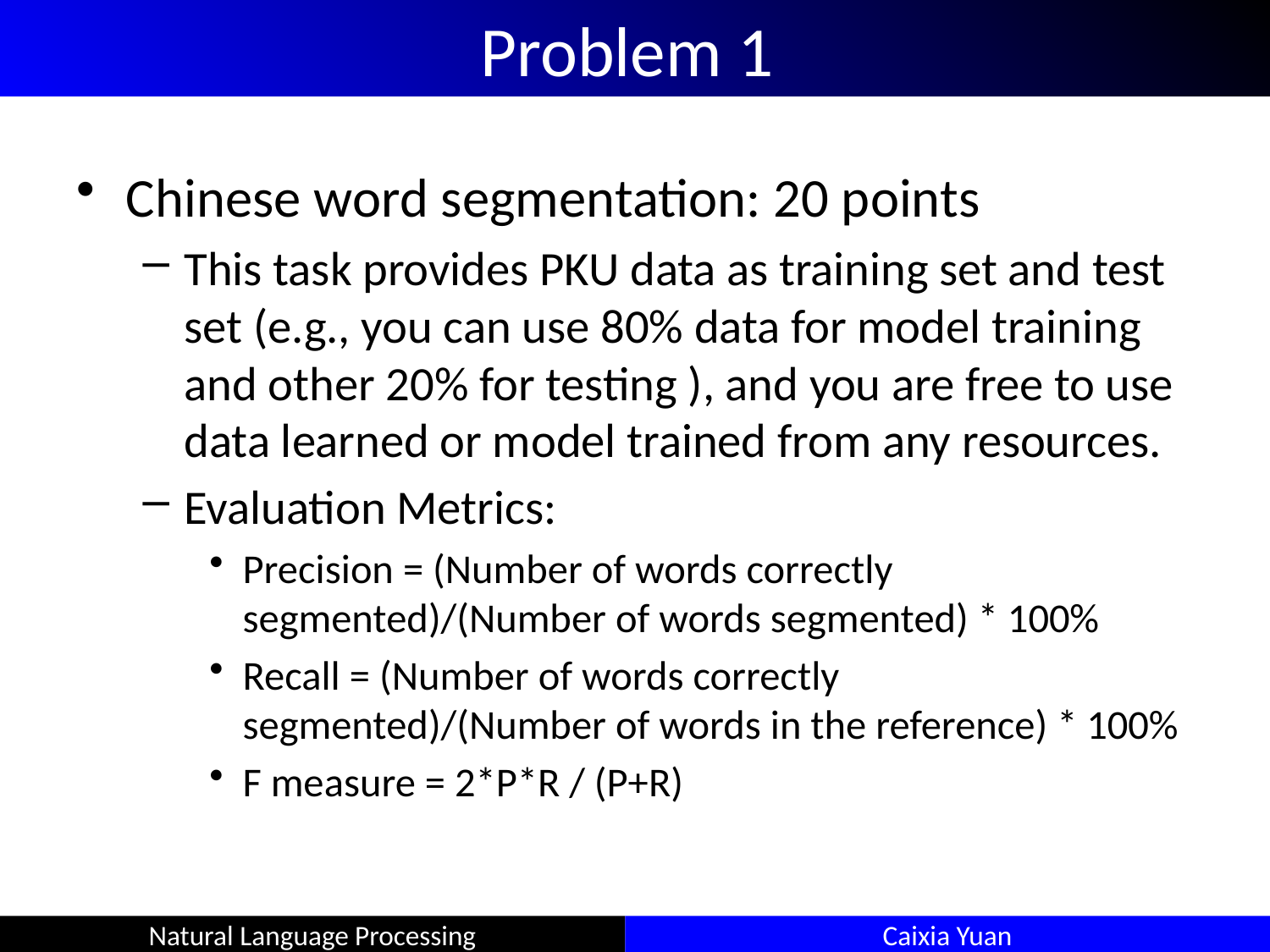

# Problem 1
Chinese word segmentation: 20 points
This task provides PKU data as training set and test set (e.g., you can use 80% data for model training and other 20% for testing ), and you are free to use data learned or model trained from any resources.
Evaluation Metrics:
Precision = (Number of words correctly segmented)/(Number of words segmented) * 100%
Recall = (Number of words correctly segmented)/(Number of words in the reference) * 100%
F measure = 2*P*R / (P+R)